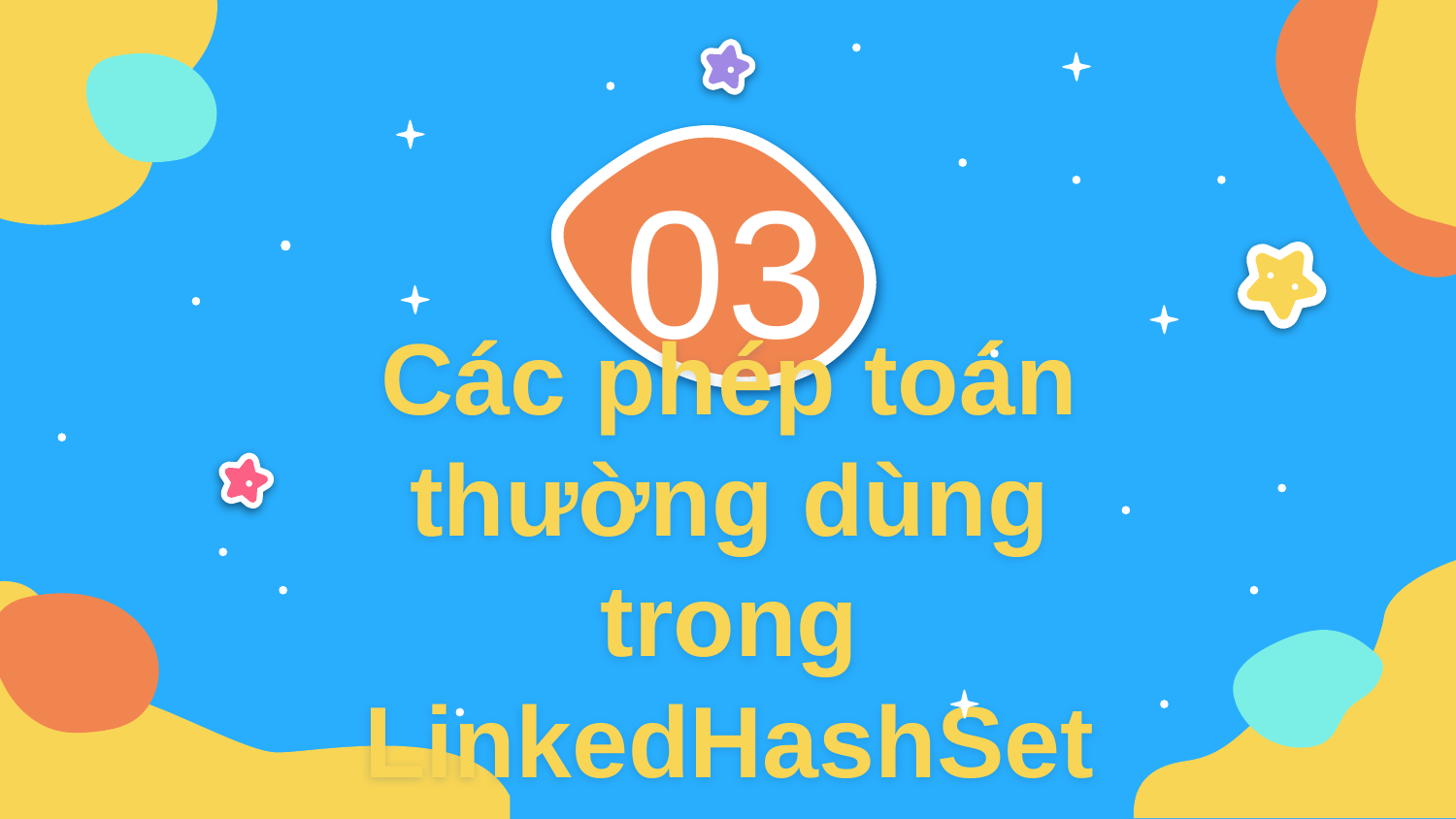

03

# Các phép toán thường dùng trong LinkedHashSet